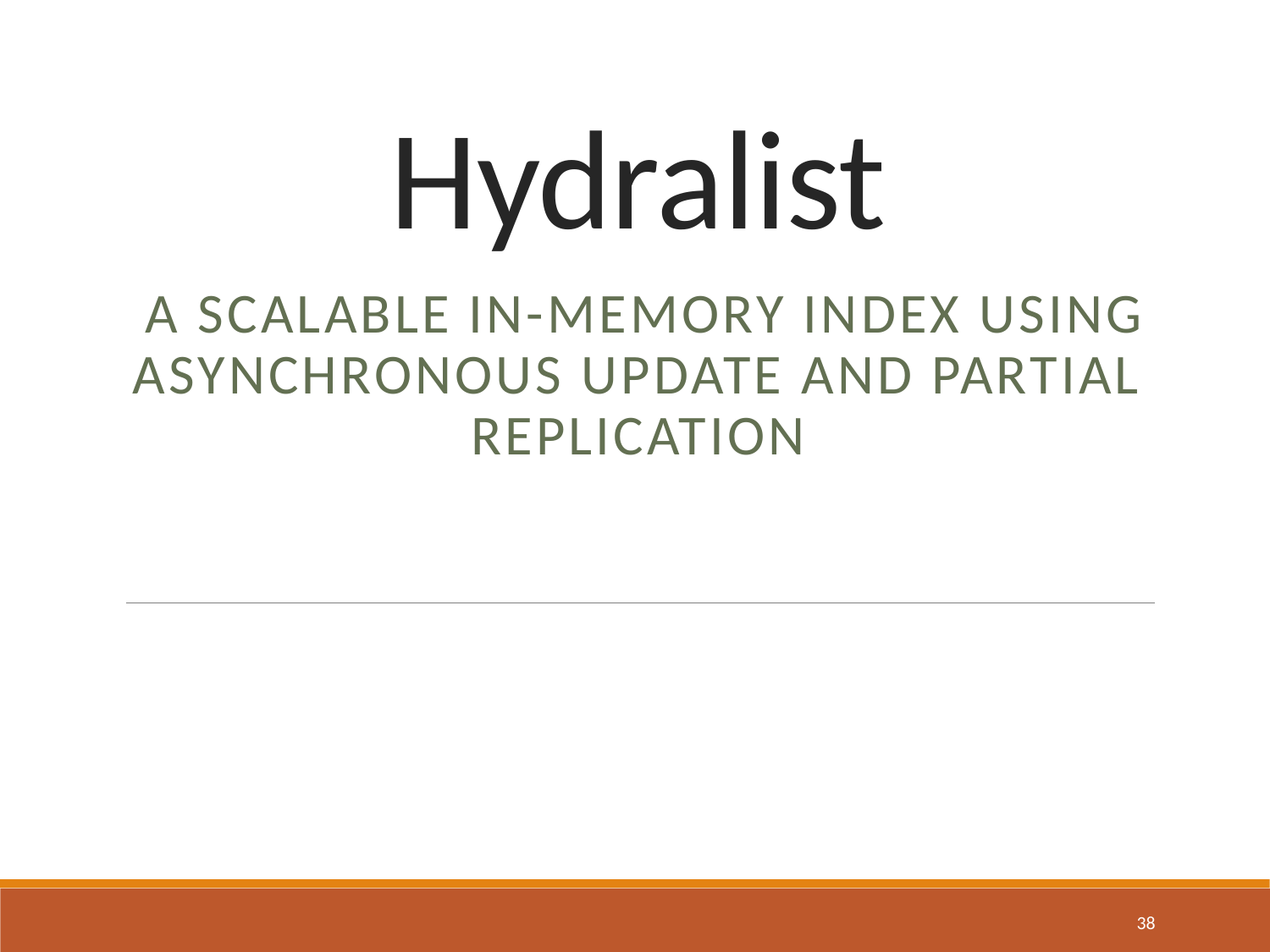

# Hydralist
 A Scalable In-Memory Index Using Asynchronous Update and Partial Replication
38